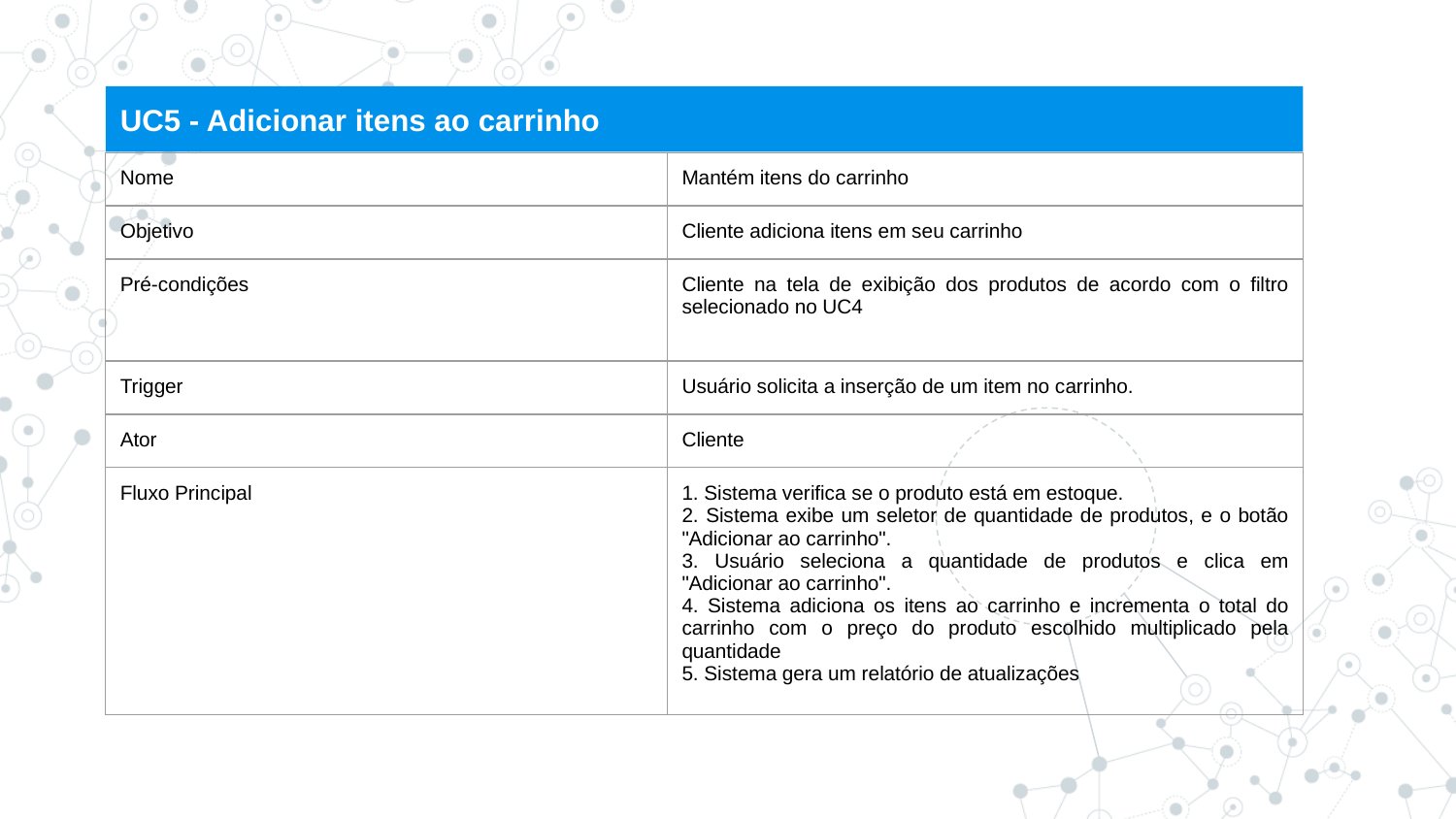

UC5 - Adicionar itens ao carrinho
| Nome | Mantém itens do carrinho |
| --- | --- |
| Objetivo | Cliente adiciona itens em seu carrinho |
| Pré-condições | Cliente na tela de exibição dos produtos de acordo com o filtro selecionado no UC4 |
| Trigger | Usuário solicita a inserção de um item no carrinho. |
| Ator | Cliente |
| Fluxo Principal | 1. Sistema verifica se o produto está em estoque. 2. Sistema exibe um seletor de quantidade de produtos, e o botão "Adicionar ao carrinho". 3. Usuário seleciona a quantidade de produtos e clica em "Adicionar ao carrinho". 4. Sistema adiciona os itens ao carrinho e incrementa o total do carrinho com o preço do produto escolhido multiplicado pela quantidade 5. Sistema gera um relatório de atualizações |